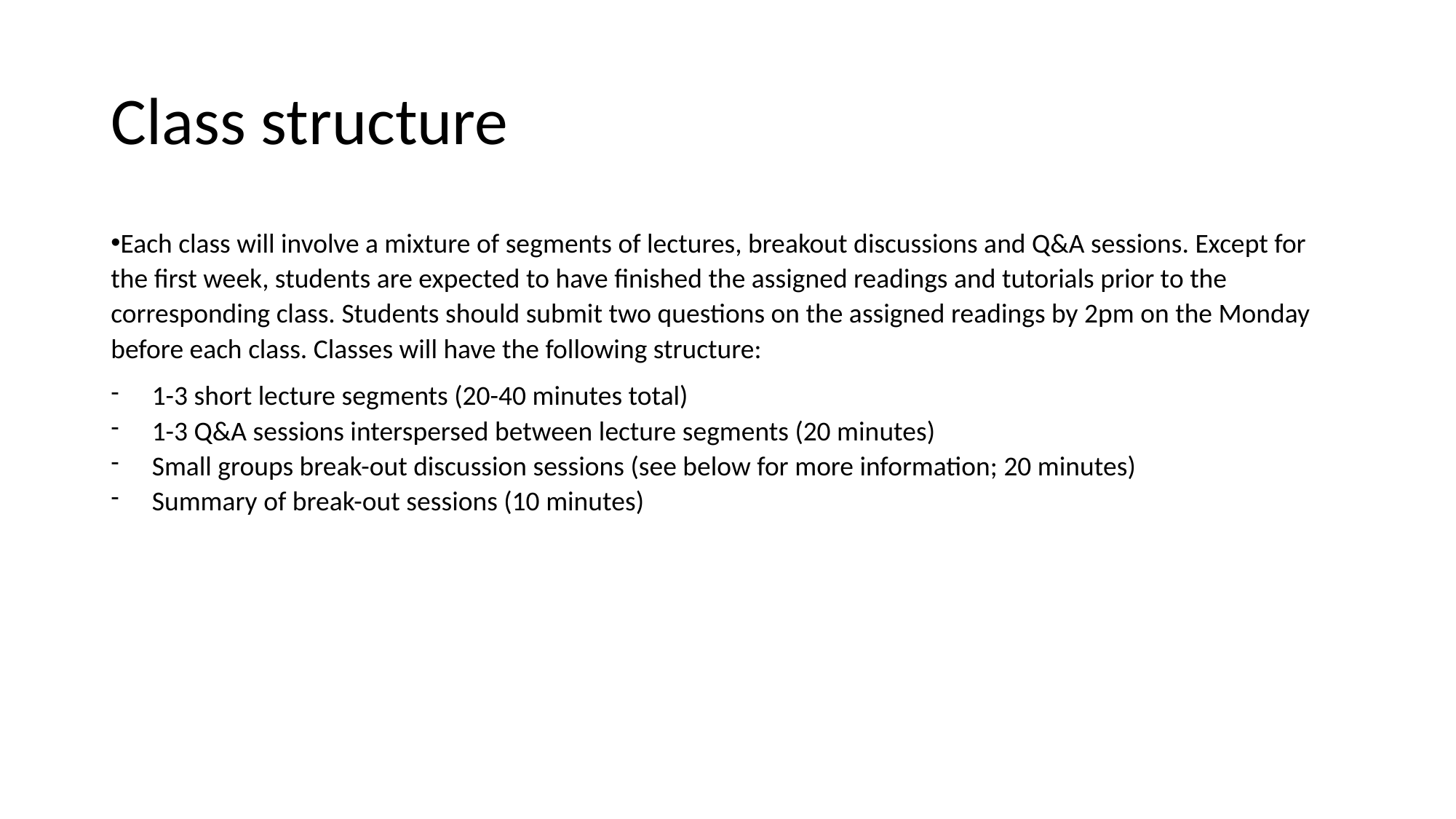

# Class structure
Each class will involve a mixture of segments of lectures, breakout discussions and Q&A sessions. Except for the first week, students are expected to have finished the assigned readings and tutorials prior to the corresponding class. Students should submit two questions on the assigned readings by 2pm on the Monday before each class. Classes will have the following structure:
1-3 short lecture segments (20-40 minutes total)
1-3 Q&A sessions interspersed between lecture segments (20 minutes)
Small groups break-out discussion sessions (see below for more information; 20 minutes)
Summary of break-out sessions (10 minutes)